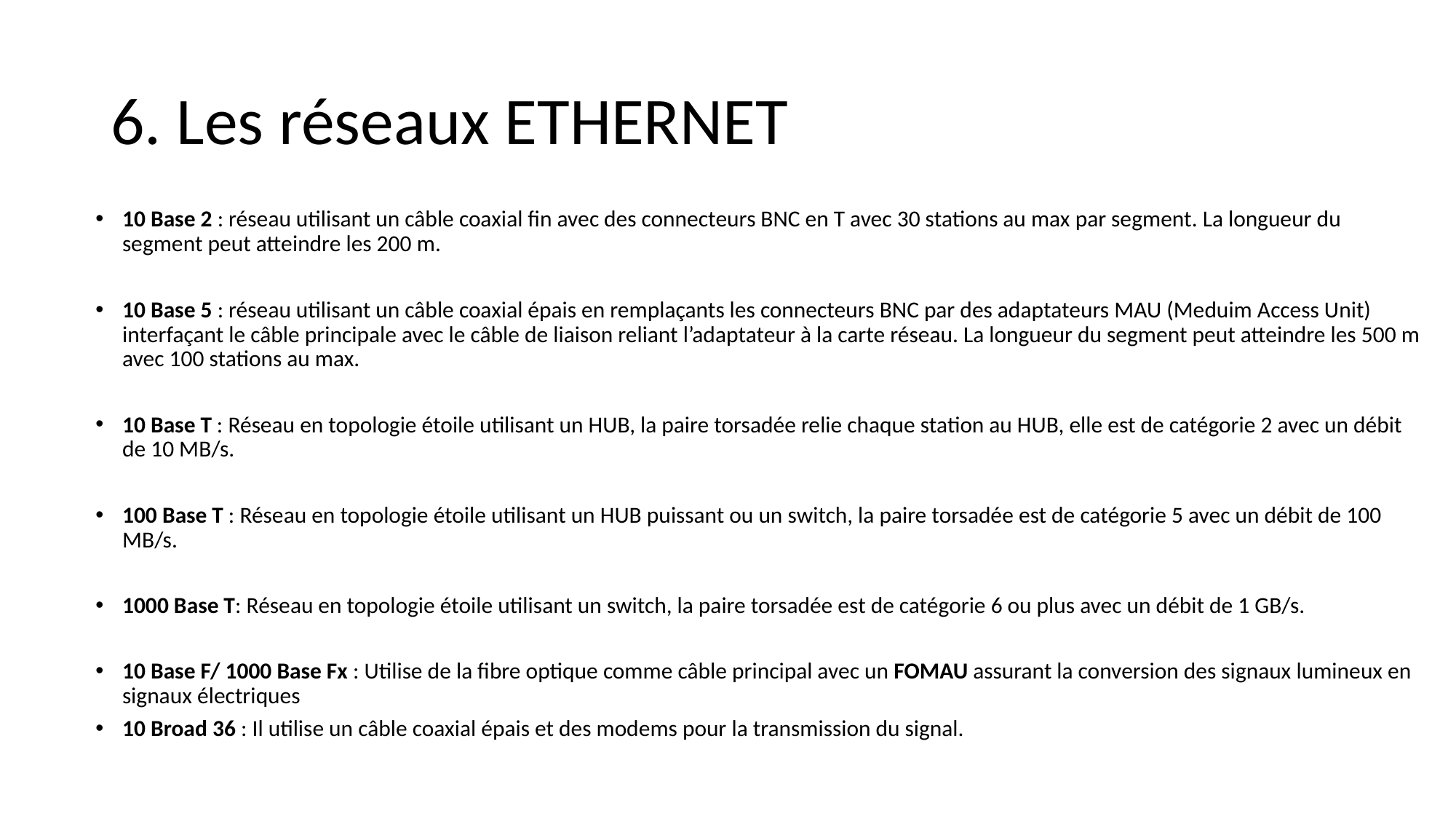

# 6. Les réseaux ETHERNET
10 Base 2 : réseau utilisant un câble coaxial fin avec des connecteurs BNC en T avec 30 stations au max par segment. La longueur du segment peut atteindre les 200 m.

10 Base 5 : réseau utilisant un câble coaxial épais en remplaçants les connecteurs BNC par des adaptateurs MAU (Meduim Access Unit) interfaçant le câble principale avec le câble de liaison reliant l’adaptateur à la carte réseau. La longueur du segment peut atteindre les 500 m avec 100 stations au max.

10 Base T : Réseau en topologie étoile utilisant un HUB, la paire torsadée relie chaque station au HUB, elle est de catégorie 2 avec un débit de 10 MB/s.

100 Base T : Réseau en topologie étoile utilisant un HUB puissant ou un switch, la paire torsadée est de catégorie 5 avec un débit de 100 MB/s.

1000 Base T: Réseau en topologie étoile utilisant un switch, la paire torsadée est de catégorie 6 ou plus avec un débit de 1 GB/s.

10 Base F/ 1000 Base Fx : Utilise de la fibre optique comme câble principal avec un FOMAU assurant la conversion des signaux lumineux en signaux électriques
10 Broad 36 : Il utilise un câble coaxial épais et des modems pour la transmission du signal.